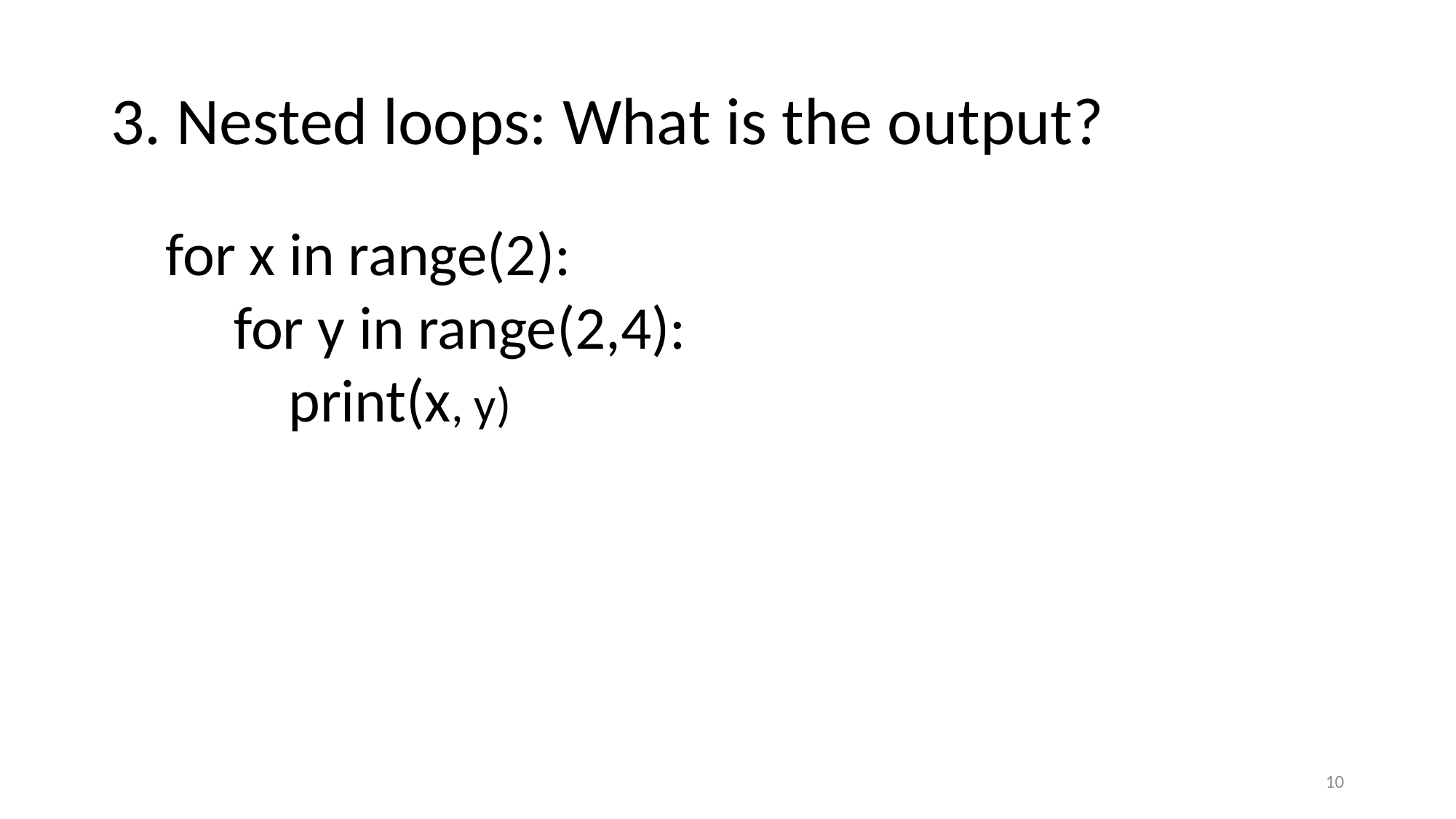

# 3. Nested loops: What is the output?
for x in range(2):
     for y in range(2,4):
         print(x, y)

10